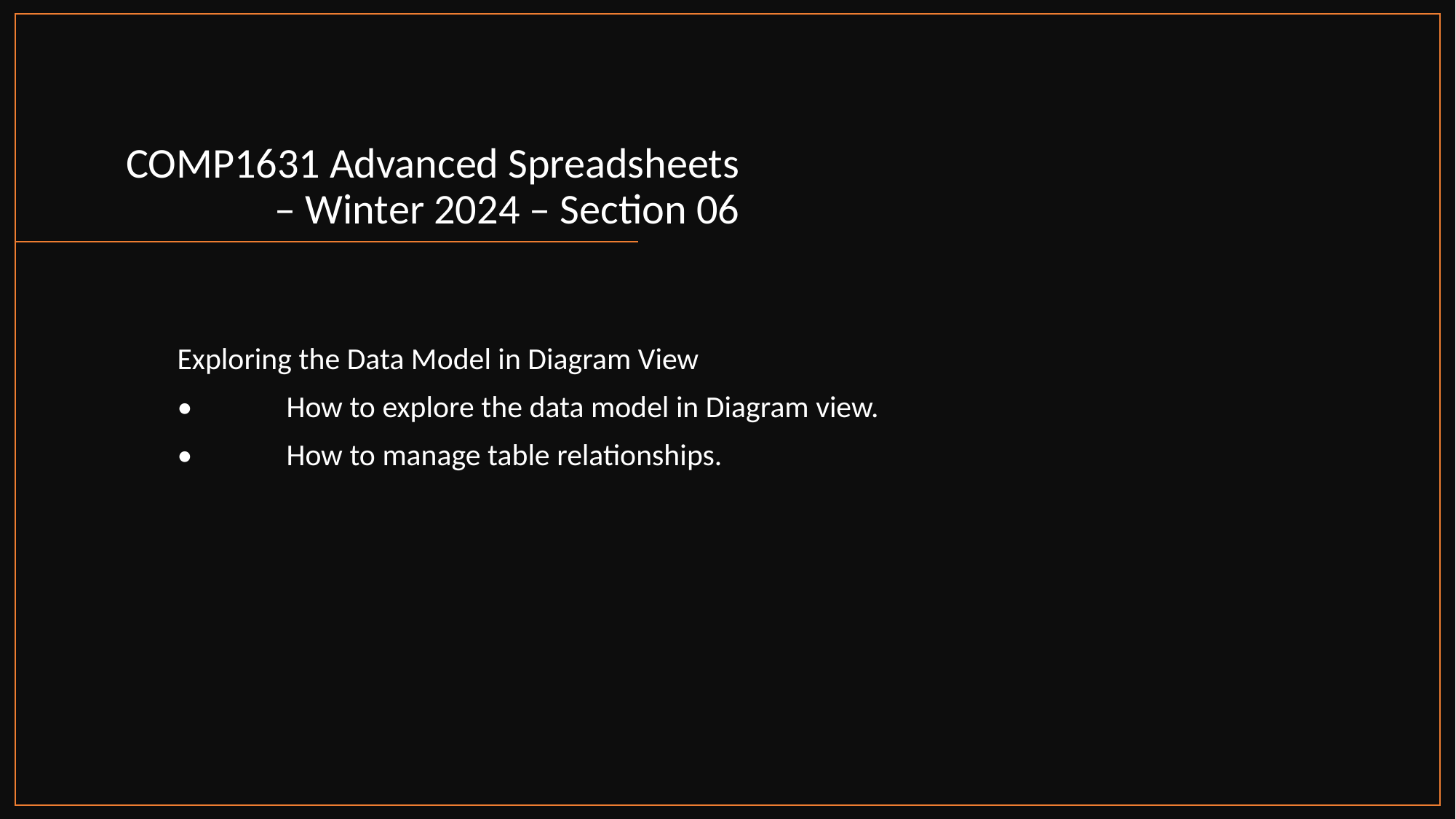

# COMP1631 Advanced Spreadsheets – Winter 2024 – Section 06

Exploring the Data Model in Diagram View
•	How to explore the data model in Diagram view.
•	How to manage table relationships.